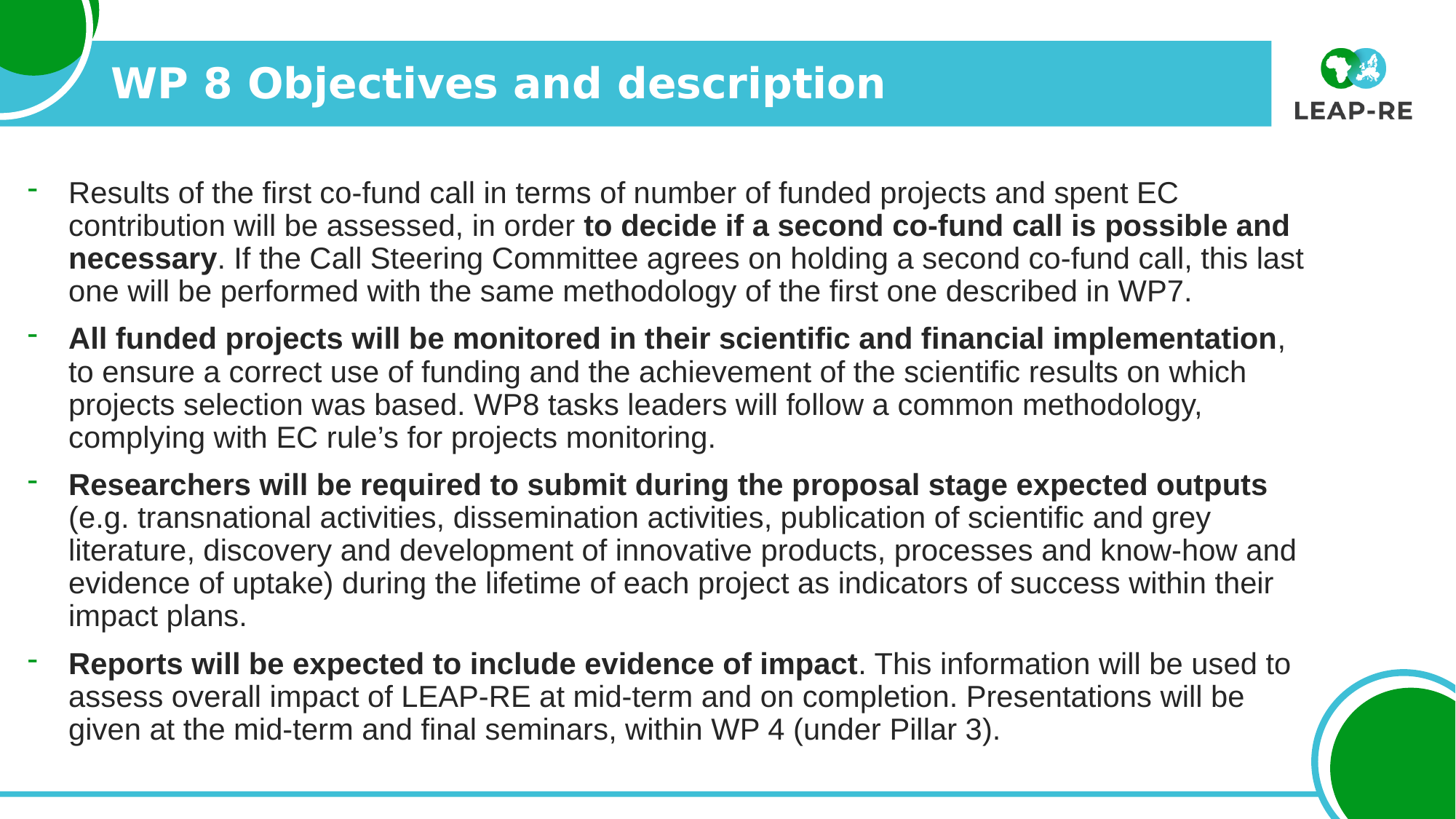

# WP 8 Objectives and description
Results of the first co-fund call in terms of number of funded projects and spent EC contribution will be assessed, in order to decide if a second co-fund call is possible and necessary. If the Call Steering Committee agrees on holding a second co-fund call, this last one will be performed with the same methodology of the first one described in WP7.
All funded projects will be monitored in their scientific and financial implementation, to ensure a correct use of funding and the achievement of the scientific results on which projects selection was based. WP8 tasks leaders will follow a common methodology, complying with EC rule’s for projects monitoring.
Researchers will be required to submit during the proposal stage expected outputs (e.g. transnational activities, dissemination activities, publication of scientific and grey literature, discovery and development of innovative products, processes and know-how and evidence of uptake) during the lifetime of each project as indicators of success within their impact plans.
Reports will be expected to include evidence of impact. This information will be used to assess overall impact of LEAP-RE at mid-term and on completion. Presentations will be given at the mid-term and final seminars, within WP 4 (under Pillar 3).